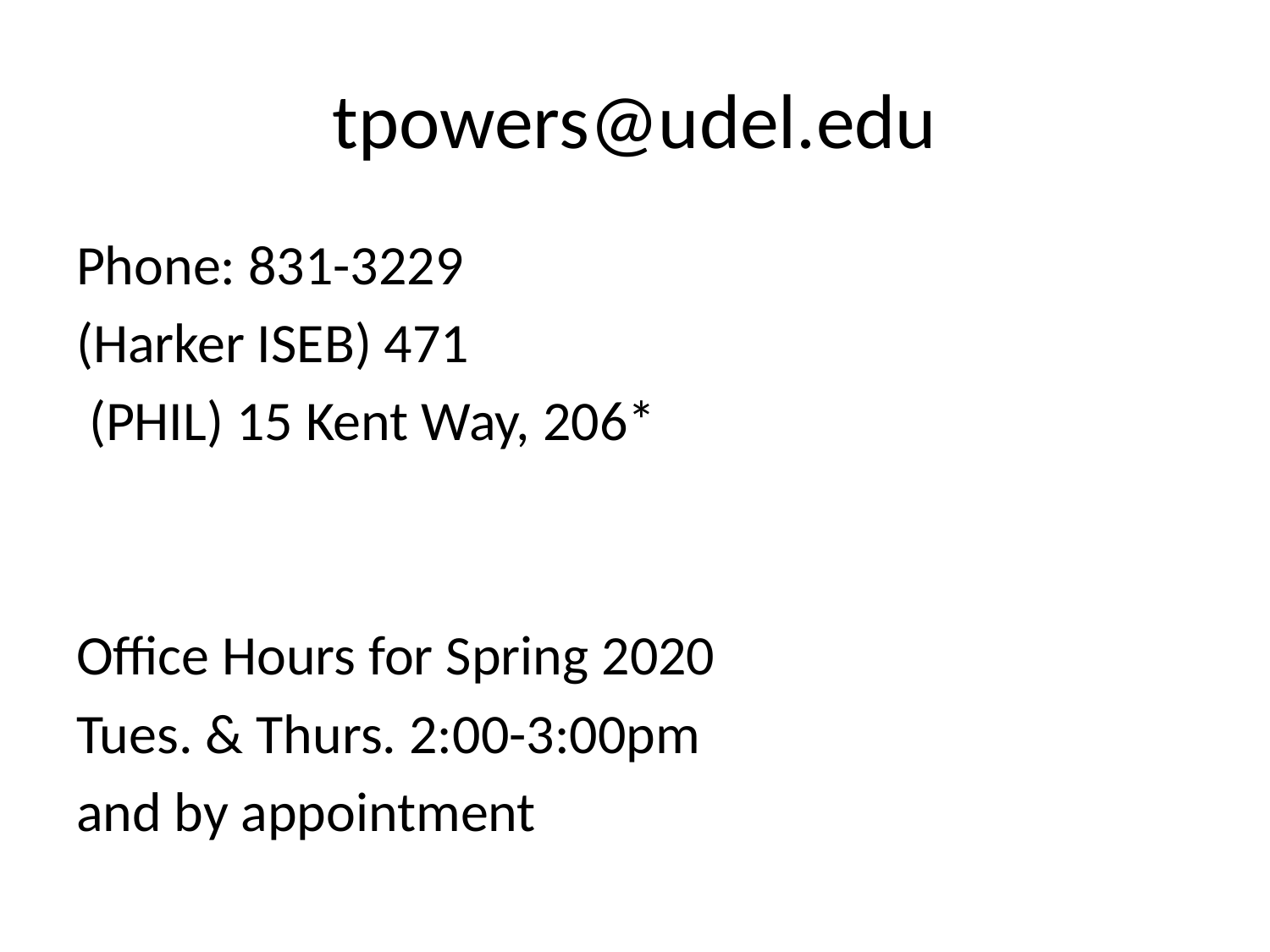

# tpowers@udel.edu
Phone: 831-3229
(Harker ISEB) 471
 (PHIL) 15 Kent Way, 206*

Office Hours for Spring 2020
Tues. & Thurs. 2:00-3:00pm
and by appointment